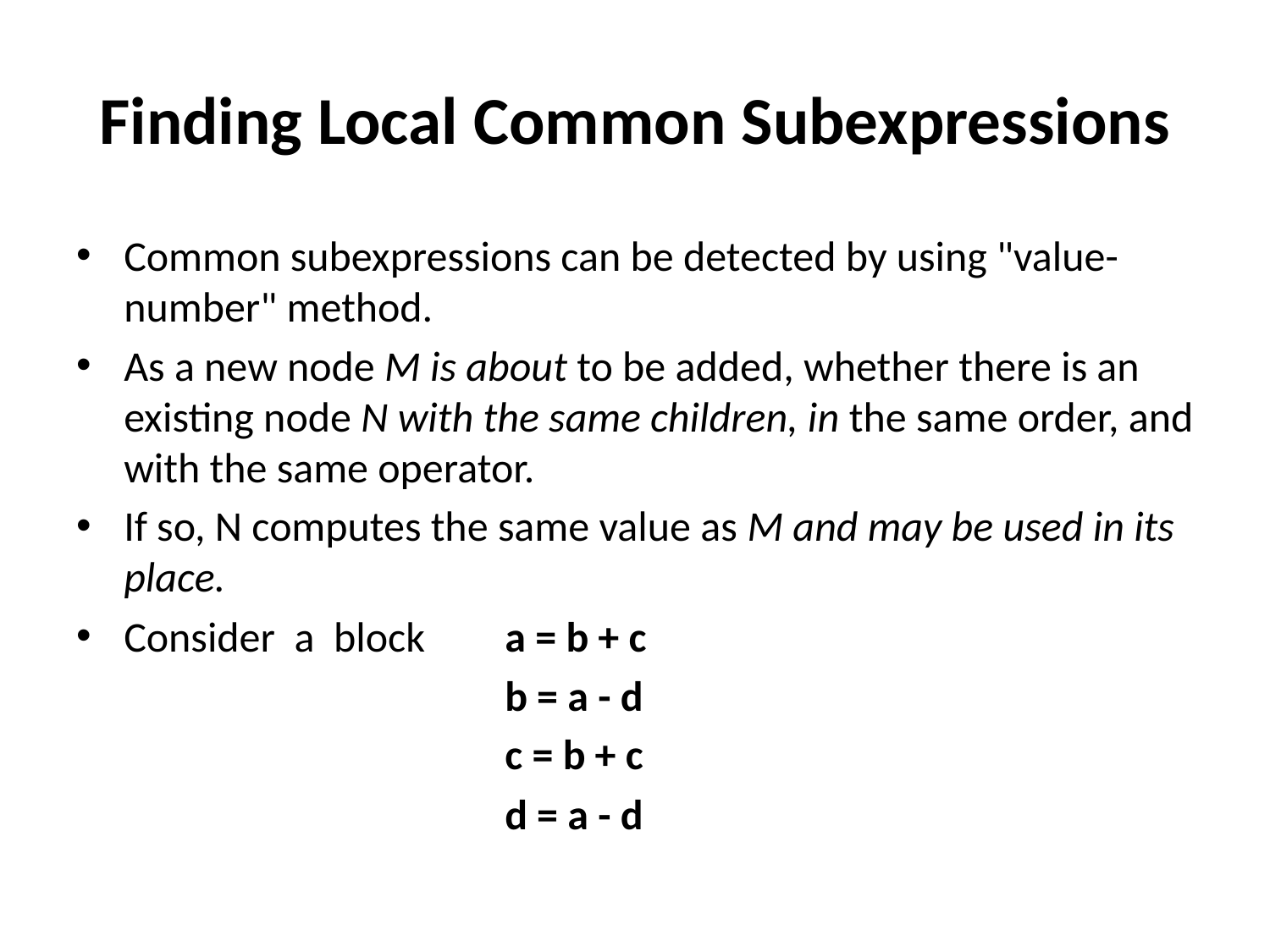

# Finding Local Common Subexpressions
Common subexpressions can be detected by using "value-number" method.
As a new node M is about to be added, whether there is an existing node N with the same children, in the same order, and with the same operator.
If so, N computes the same value as M and may be used in its place.
Consider  a  block	a = b + c
				b = a - d
				c = b + c
				d = a - d